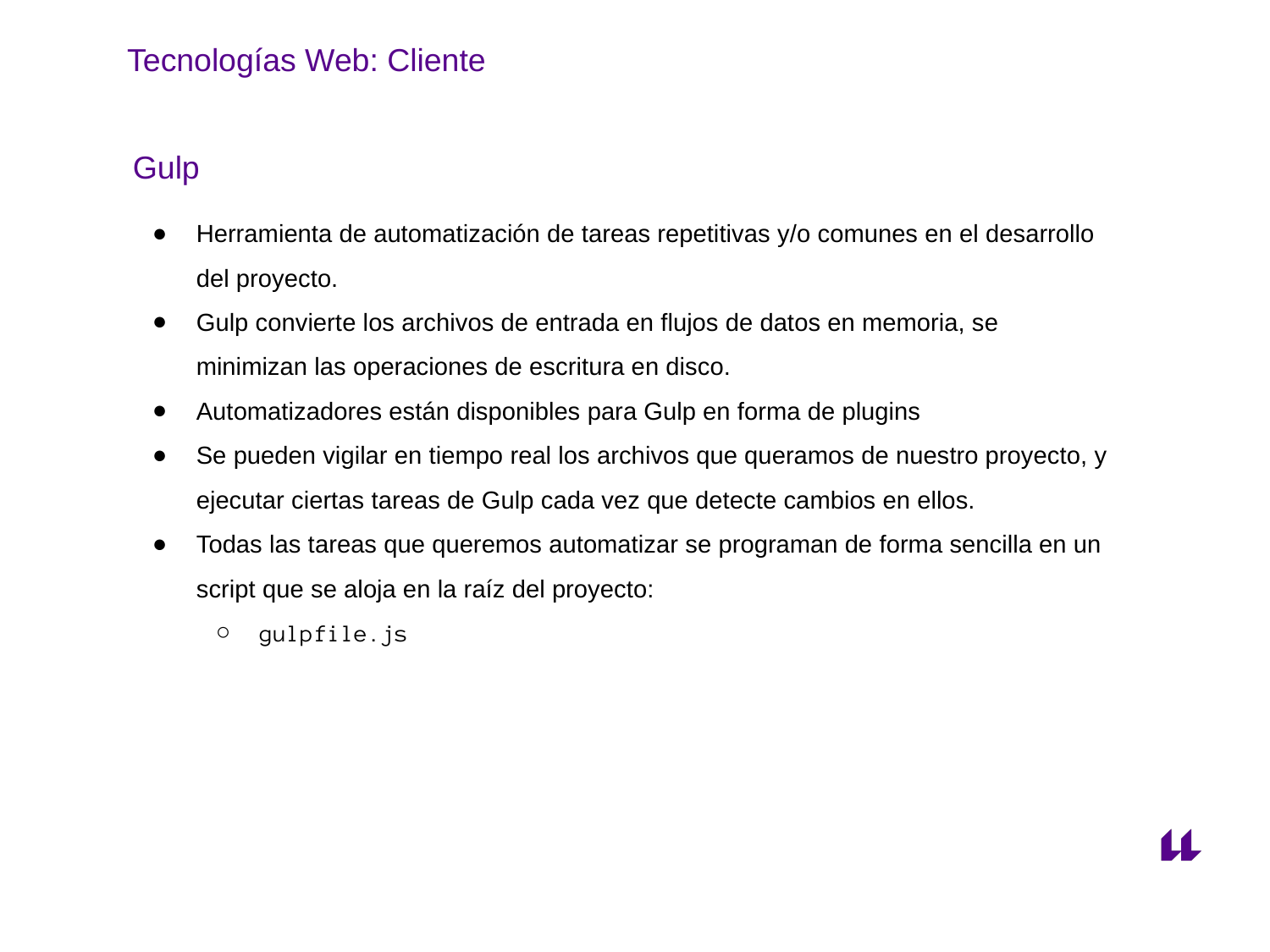

# Tecnologías Web: Cliente
Gulp
Herramienta de automatización de tareas repetitivas y/o comunes en el desarrollo del proyecto.
Gulp convierte los archivos de entrada en flujos de datos en memoria, se minimizan las operaciones de escritura en disco.
Automatizadores están disponibles para Gulp en forma de plugins
Se pueden vigilar en tiempo real los archivos que queramos de nuestro proyecto, y ejecutar ciertas tareas de Gulp cada vez que detecte cambios en ellos.
Todas las tareas que queremos automatizar se programan de forma sencilla en un script que se aloja en la raíz del proyecto:
gulpfile.js